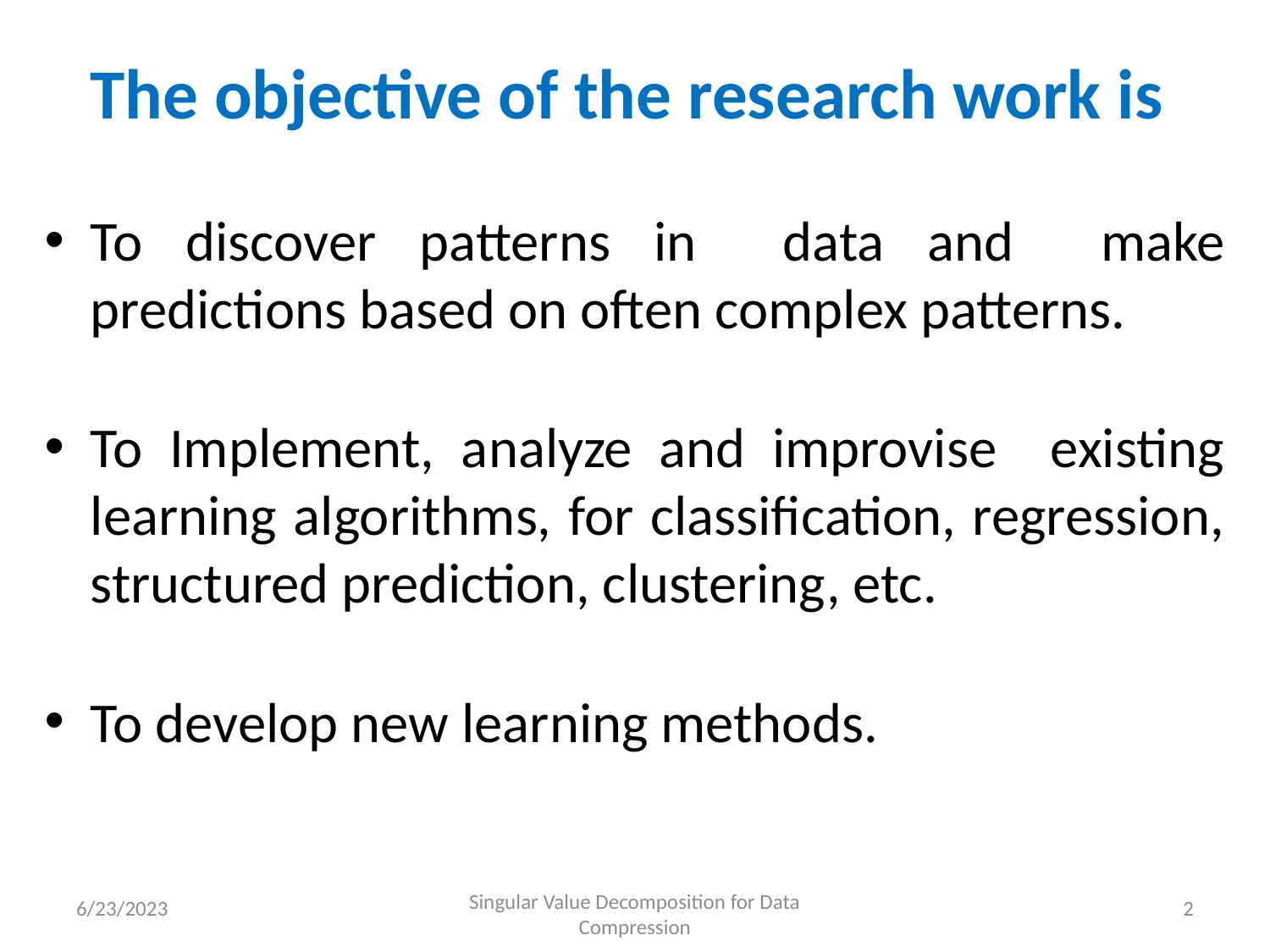

The objective of the research work is

To discover patterns in  data and  make predictions based on often complex patterns.

To Implement, analyze and improvise  existing learning algorithms, for classification, regression, structured prediction, clustering, etc.

To develop new learning methods.

6/23/2023
2
Singular Value Decomposition for Data Compression